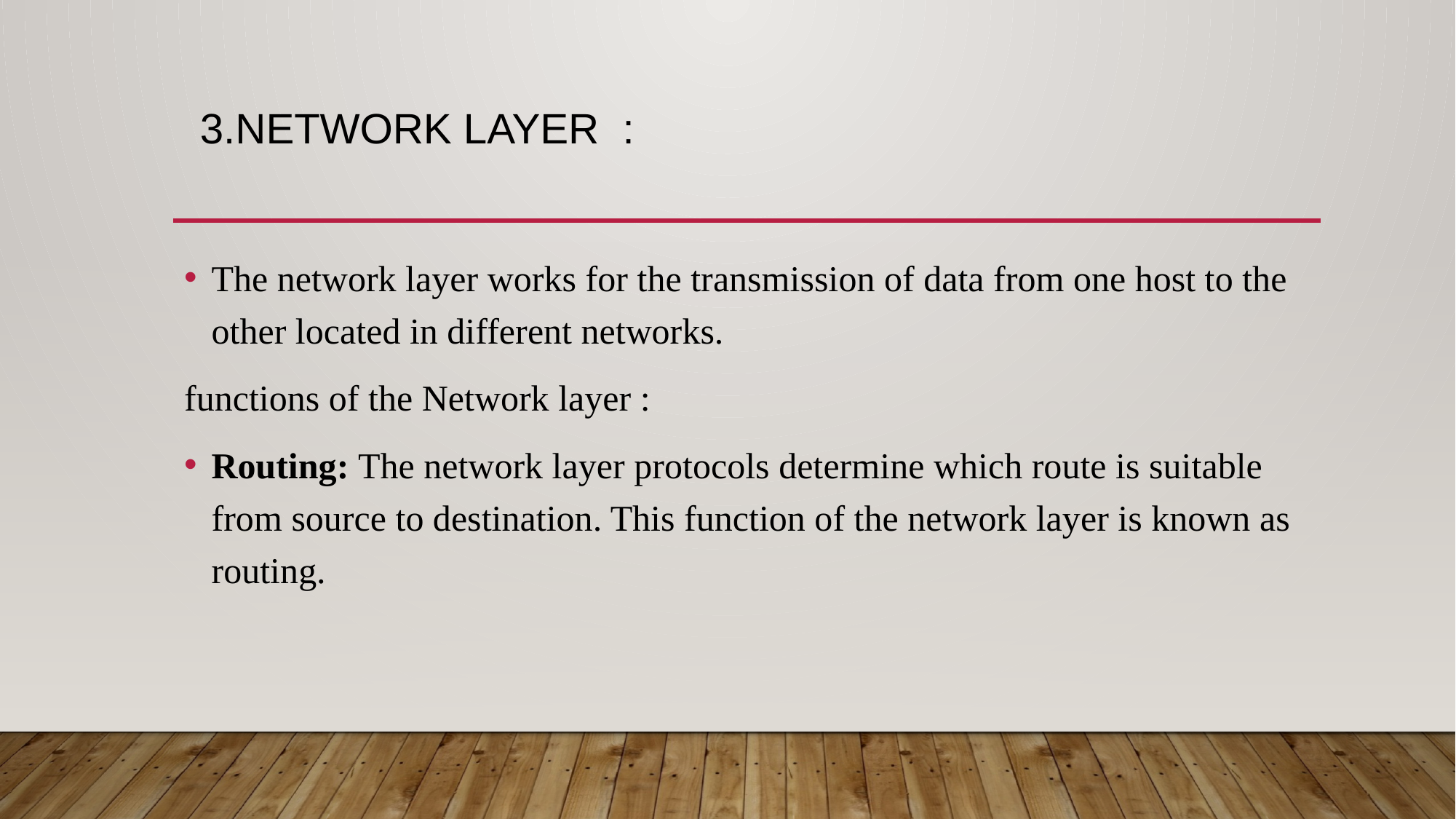

# 3.Network Layer  :
The network layer works for the transmission of data from one host to the other located in different networks.
functions of the Network layer :
Routing: The network layer protocols determine which route is suitable from source to destination. This function of the network layer is known as routing.